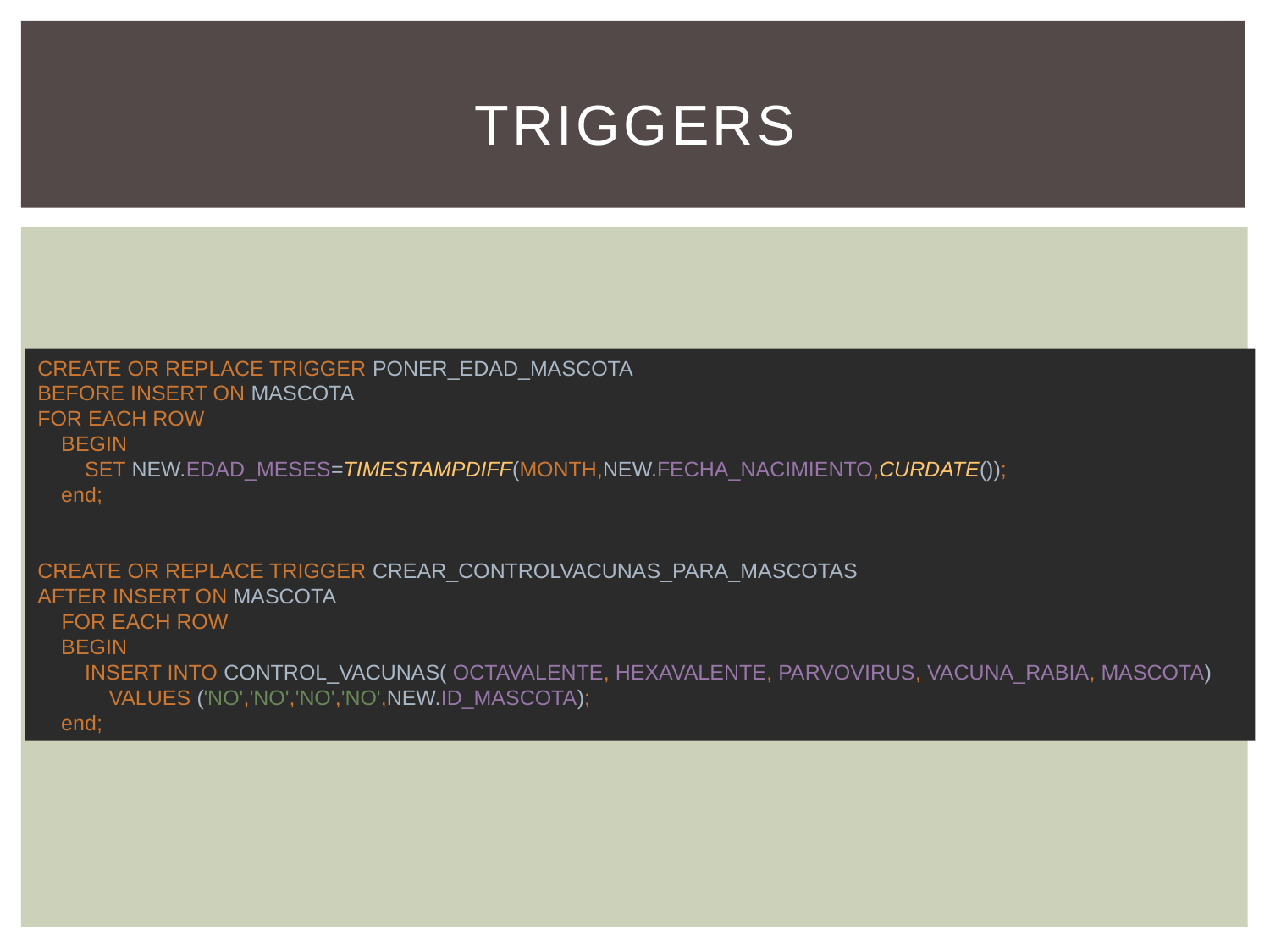

# TRIGGERS
CREATE OR REPLACE TRIGGER PONER_EDAD_MASCOTA
BEFORE INSERT ON MASCOTA
FOR EACH ROW
    BEGIN
        SET NEW.EDAD_MESES=TIMESTAMPDIFF(MONTH,NEW.FECHA_NACIMIENTO,CURDATE());
    end;
CREATE OR REPLACE TRIGGER CREAR_CONTROLVACUNAS_PARA_MASCOTAS
AFTER INSERT ON MASCOTA
    FOR EACH ROW
    BEGIN
        INSERT INTO CONTROL_VACUNAS( OCTAVALENTE, HEXAVALENTE, PARVOVIRUS, VACUNA_RABIA, MASCOTA)
            VALUES ('NO','NO','NO','NO',NEW.ID_MASCOTA);
    end;